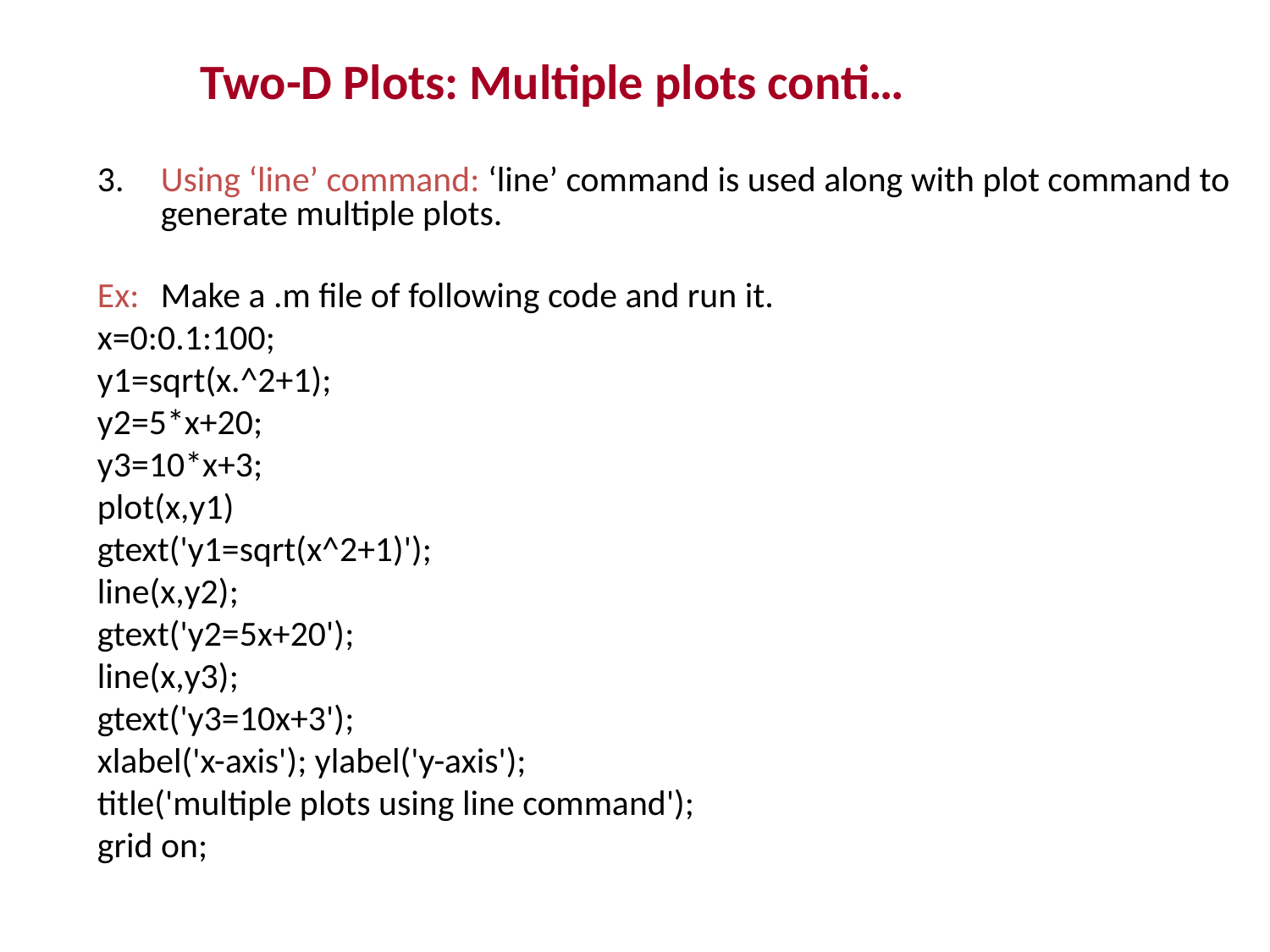

Two-D Plots: Multiple plots conti…
Using ‘line’ command: ‘line’ command is used along with plot command to generate multiple plots.

Ex:	Make a .m file of following code and run it.
x=0:0.1:100;
y1=sqrt(x.^2+1);
y2=5*x+20;
y3=10*x+3;
plot(x,y1)
gtext('y1=sqrt(x^2+1)');
line(x,y2);
gtext('y2=5x+20');
line(x,y3);
gtext('y3=10x+3');
xlabel('x-axis'); ylabel('y-axis');
title('multiple plots using line command');
grid on;